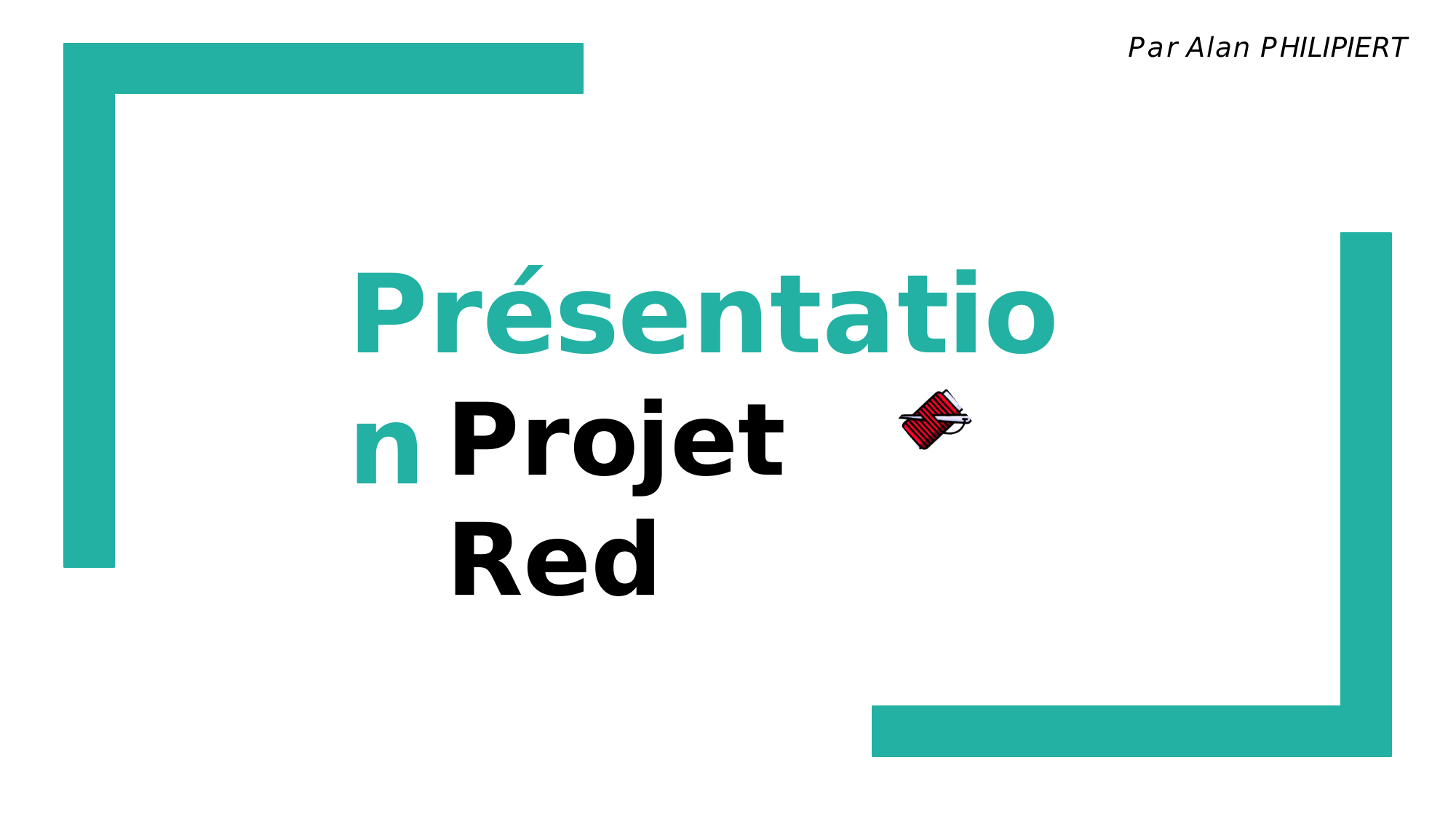

Par Alan PHILIPIERT
# Présentation
Projet Red